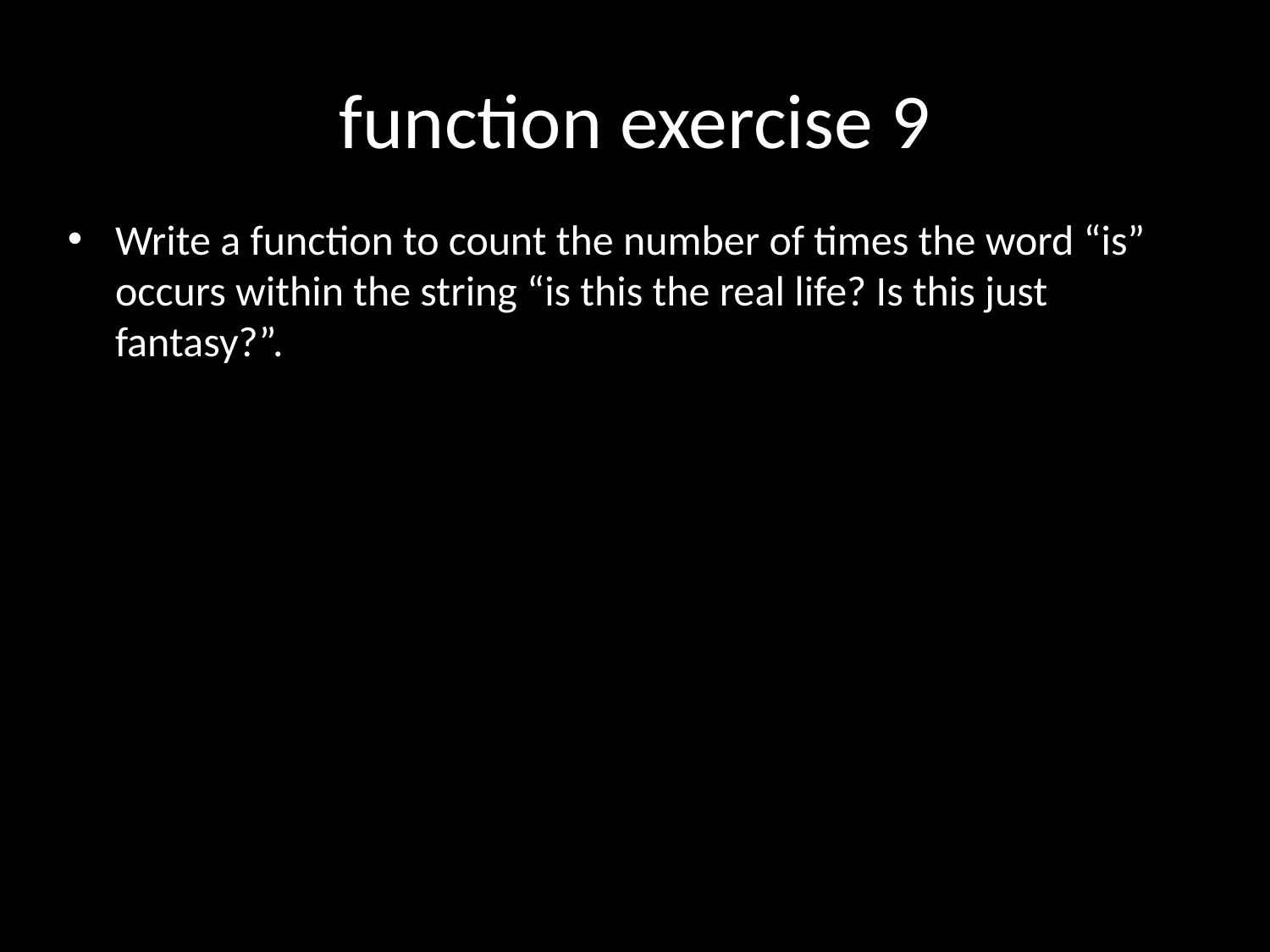

# function exercise 9
Write a function to count the number of times the word “is” occurs within the string “is this the real life? Is this just fantasy?”.